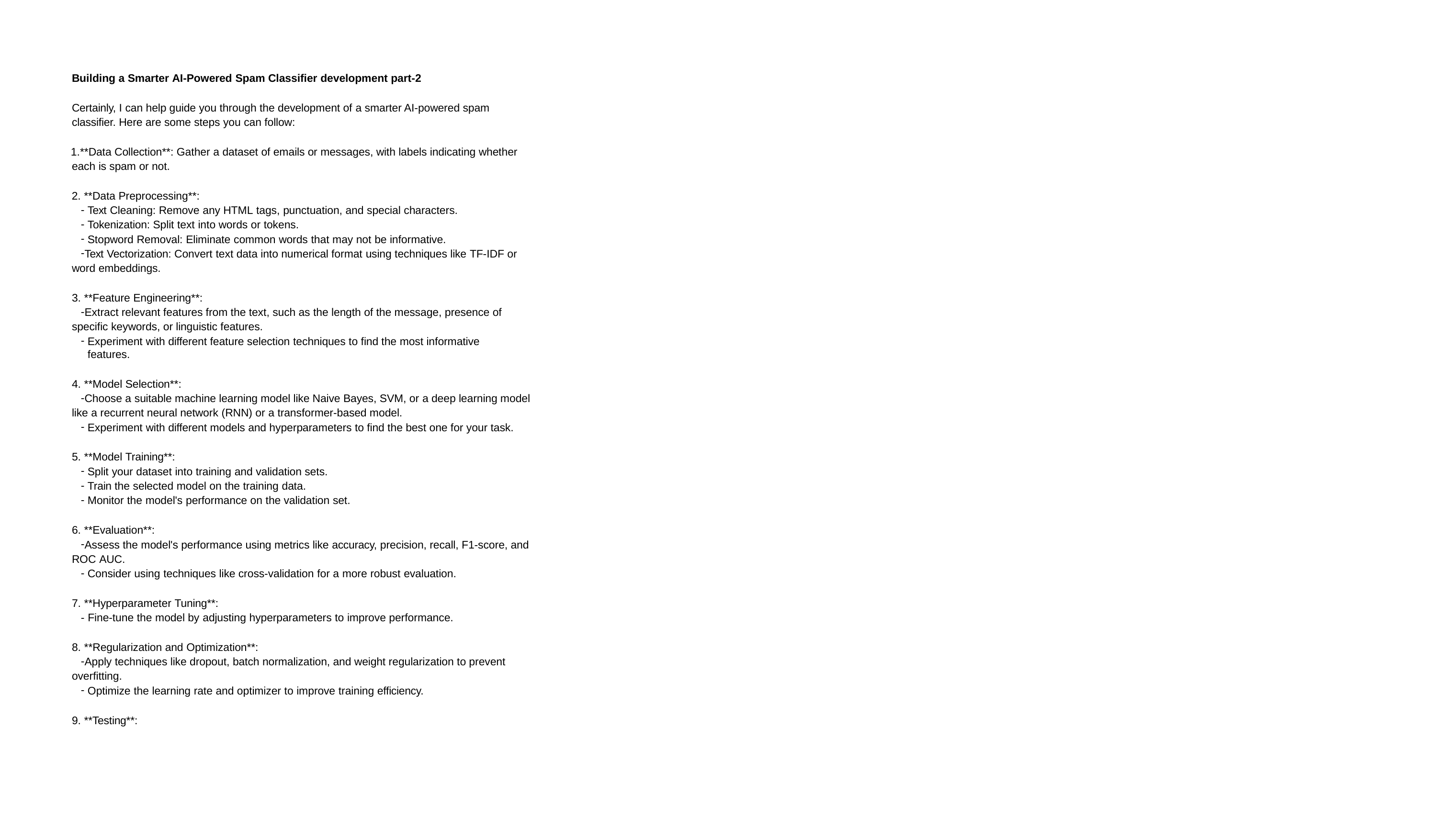

Building a Smarter AI-Powered Spam Classifier development part-2

Certainly, I can help guide you through the development of a smarter AI-powered spam  classifier. Here are some steps you can follow:

**Data Collection**: Gather a dataset of emails or messages, with labels indicating whether  each is spam or not.

**Data Preprocessing**:
Text Cleaning: Remove any HTML tags, punctuation, and special characters.
Tokenization: Split text into words or tokens.
Stopword Removal: Eliminate common words that may not be informative.
Text Vectorization: Convert text data into numerical format using techniques like TF-IDF or  word embeddings.

3. **Feature Engineering**:
Extract relevant features from the text, such as the length of the message, presence of  specific keywords, or linguistic features.
Experiment with different feature selection techniques to find the most informative features.

4. **Model Selection**:
Choose a suitable machine learning model like Naive Bayes, SVM, or a deep learning model  like a recurrent neural network (RNN) or a transformer-based model.
Experiment with different models and hyperparameters to find the best one for your task.

5. **Model Training**:
Split your dataset into training and validation sets.
Train the selected model on the training data.
Monitor the model's performance on the validation set.

6. **Evaluation**:
Assess the model's performance using metrics like accuracy, precision, recall, F1-score, and  ROC AUC.
Consider using techniques like cross-validation for a more robust evaluation.

7. **Hyperparameter Tuning**:
- Fine-tune the model by adjusting hyperparameters to improve performance.

8. **Regularization and Optimization**:
Apply techniques like dropout, batch normalization, and weight regularization to prevent  overfitting.
Optimize the learning rate and optimizer to improve training efficiency.

9. **Testing**: